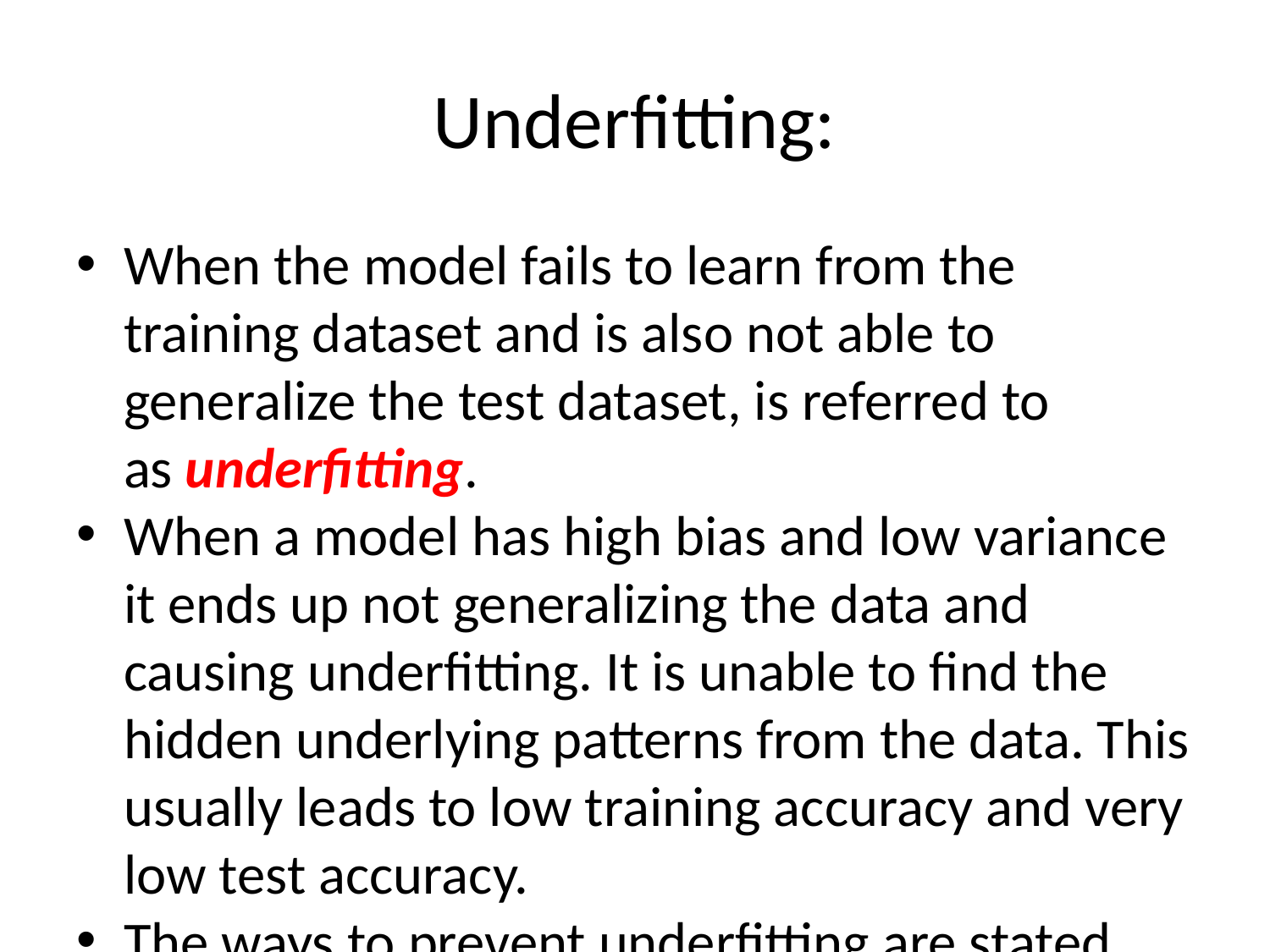

Underfitting:
When the model fails to learn from the training dataset and is also not able to generalize the test dataset, is referred to as underfitting.
When a model has high bias and low variance it ends up not generalizing the data and causing underfitting. It is unable to find the hidden underlying patterns from the data. This usually leads to low training accuracy and very low test accuracy.
The ways to prevent underfitting are stated below,
Increase the model complexity
Increase the number of features in the training data
Remove noise from the data.